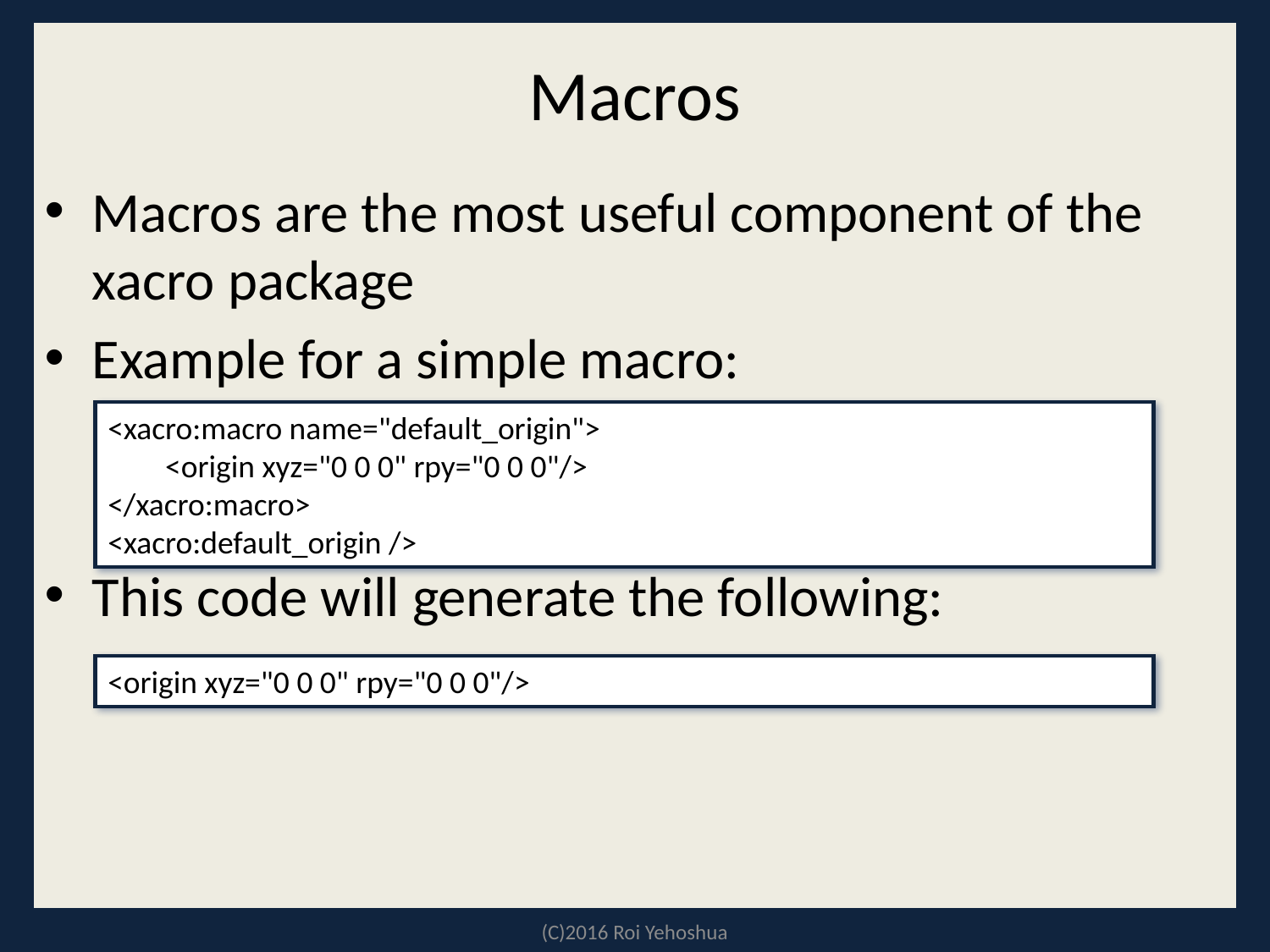

# Macros
Macros are the most useful component of the xacro package
Example for a simple macro:

This code will generate the following:

<xacro:macro name="default_origin">
        <origin xyz="0 0 0" rpy="0 0 0"/>
</xacro:macro>
<xacro:default_origin />
<origin xyz="0 0 0" rpy="0 0 0"/>
(C)2016 Roi Yehoshua